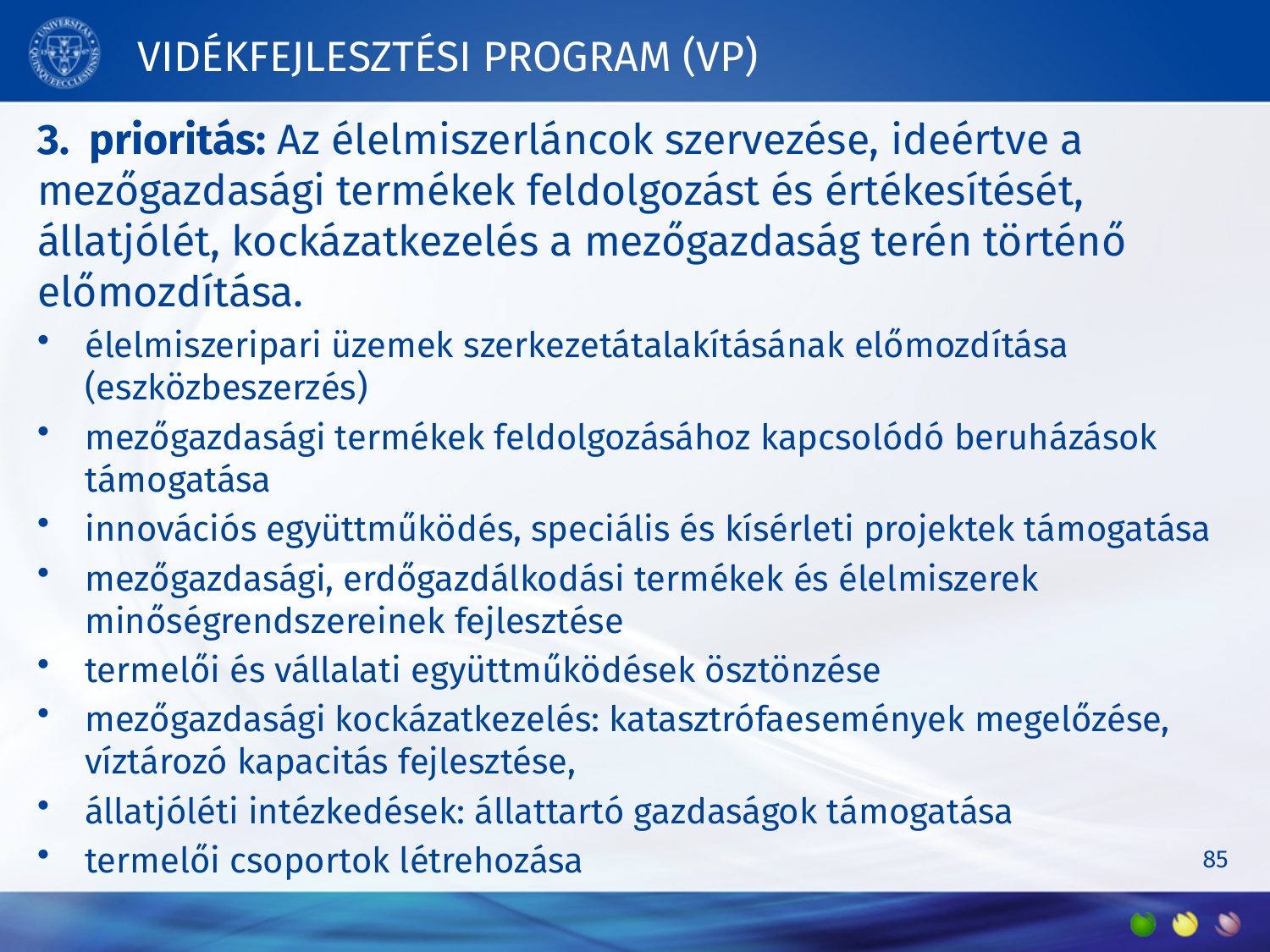

# VIDÉKFEJLESZTÉSI PROGRAM (VP)
3.  prioritás: Az élelmiszerláncok szervezése, ideértve a mezőgazdasági termékek feldolgozást és értékesítését, állatjólét, kockázatkezelés a mezőgazdaság terén történő előmozdítása.
élelmiszeripari üzemek szerkezetátalakításának előmozdítása (eszközbeszerzés)
mezőgazdasági termékek feldolgozásához kapcsolódó beruházások támogatása
innovációs együttműködés, speciális és kísérleti projektek támogatása
mezőgazdasági, erdőgazdálkodási termékek és élelmiszerek minőségrendszereinek fejlesztése
termelői és vállalati együttműködések ösztönzése
mezőgazdasági kockázatkezelés: katasztrófaesemények megelőzése, víztározó kapacitás fejlesztése,
állatjóléti intézkedések: állattartó gazdaságok támogatása
termelői csoportok létrehozása
85